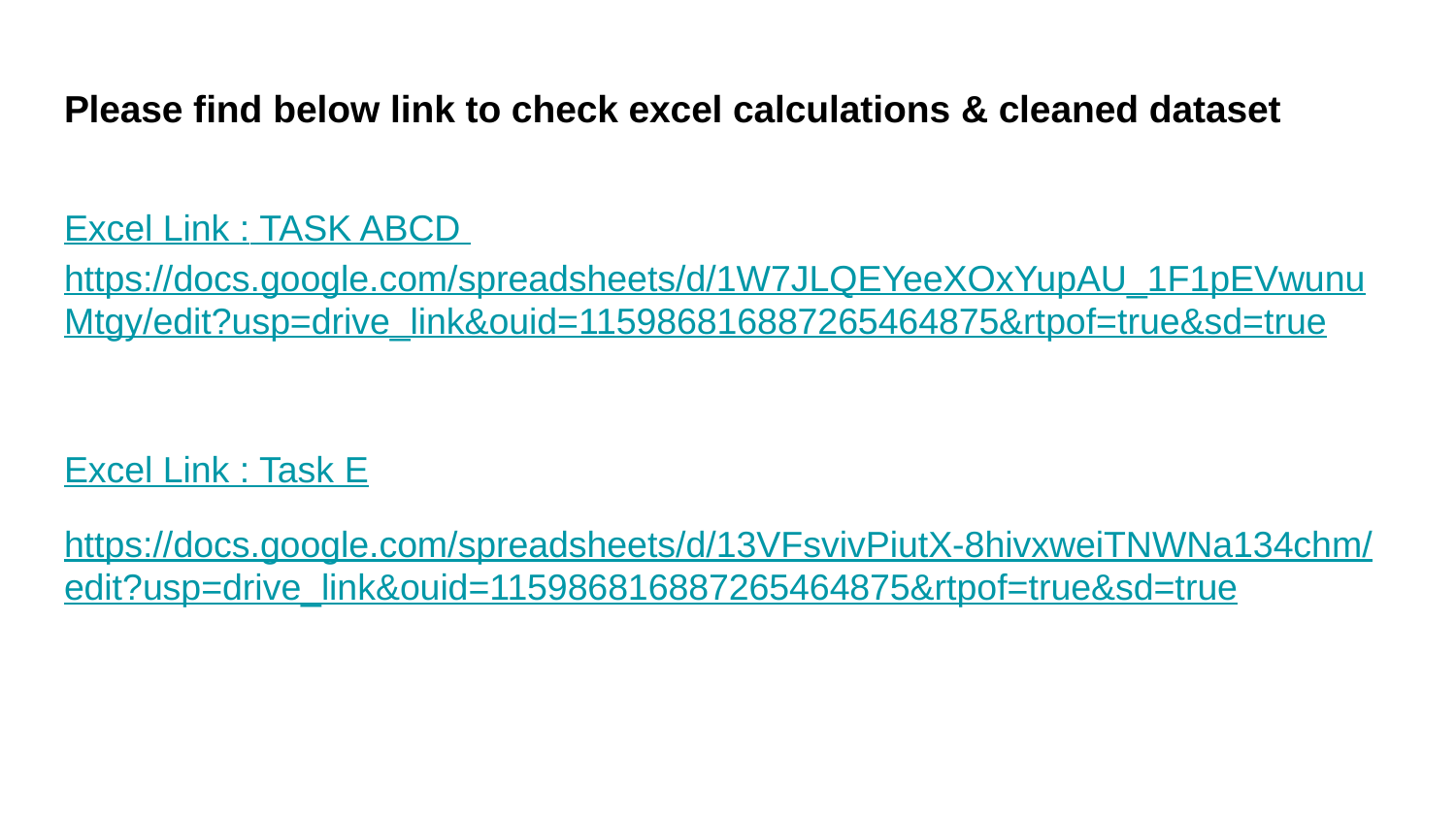

# Please find below link to check excel calculations & cleaned dataset

Excel Link : TASK ABCD https://docs.google.com/spreadsheets/d/1W7JLQEYeeXOxYupAU_1F1pEVwunuMtgy/edit?usp=drive_link&ouid=115986816887265464875&rtpof=true&sd=true

Excel Link : Task E
https://docs.google.com/spreadsheets/d/13VFsvivPiutX-8hivxweiTNWNa134chm/edit?usp=drive_link&ouid=115986816887265464875&rtpof=true&sd=true